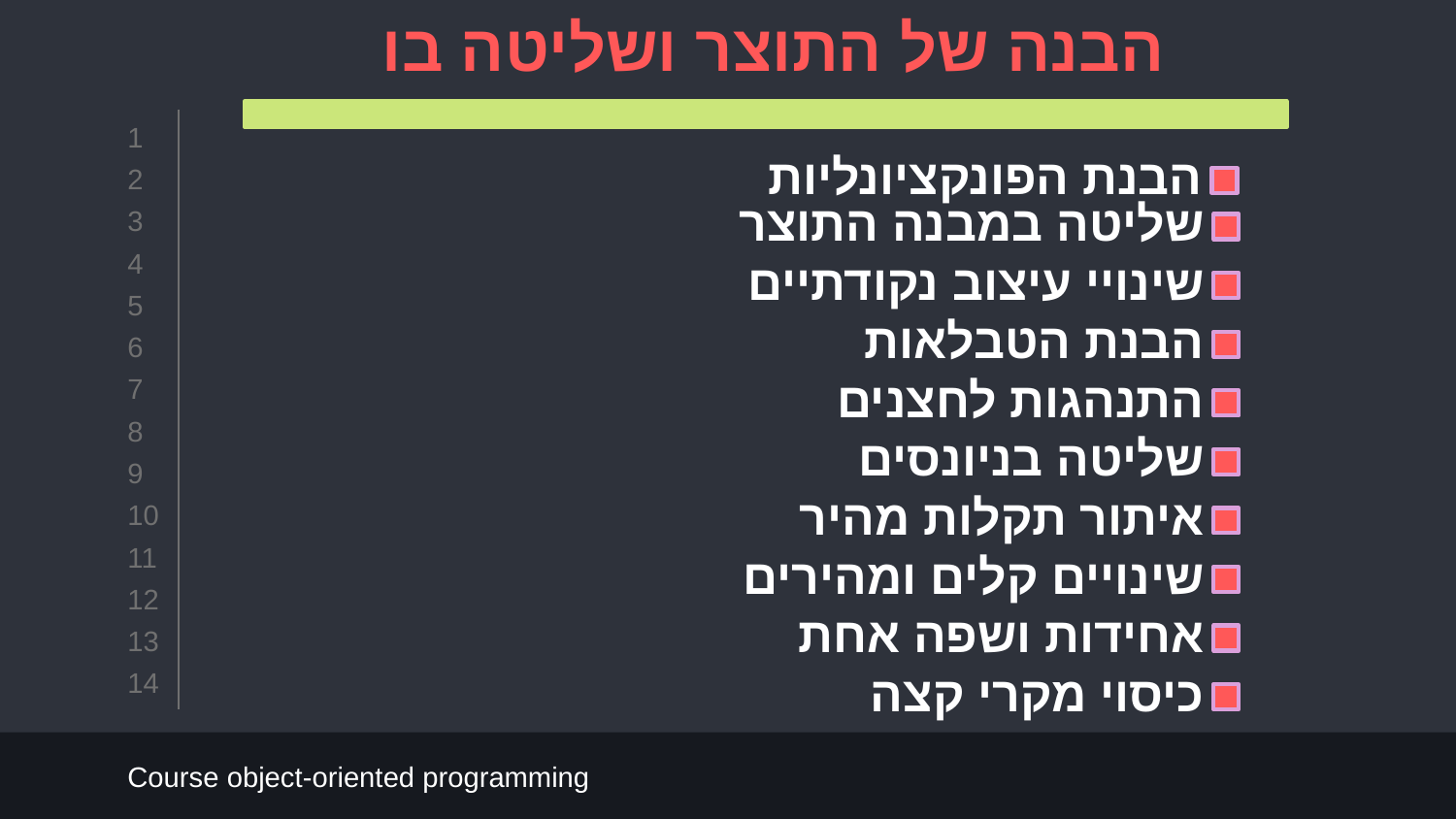

הבנה של התוצר ושליטה בו
הבנת הפונקציונליות
שליטה במבנה התוצר
שינויי עיצוב נקודתיים
הבנת הטבלאות
התנהגות לחצנים
שליטה בניונסים
איתור תקלות מהיר
שינויים קלים ומהירים
אחידות ושפה אחת
כיסוי מקרי קצה
Course object-oriented programming